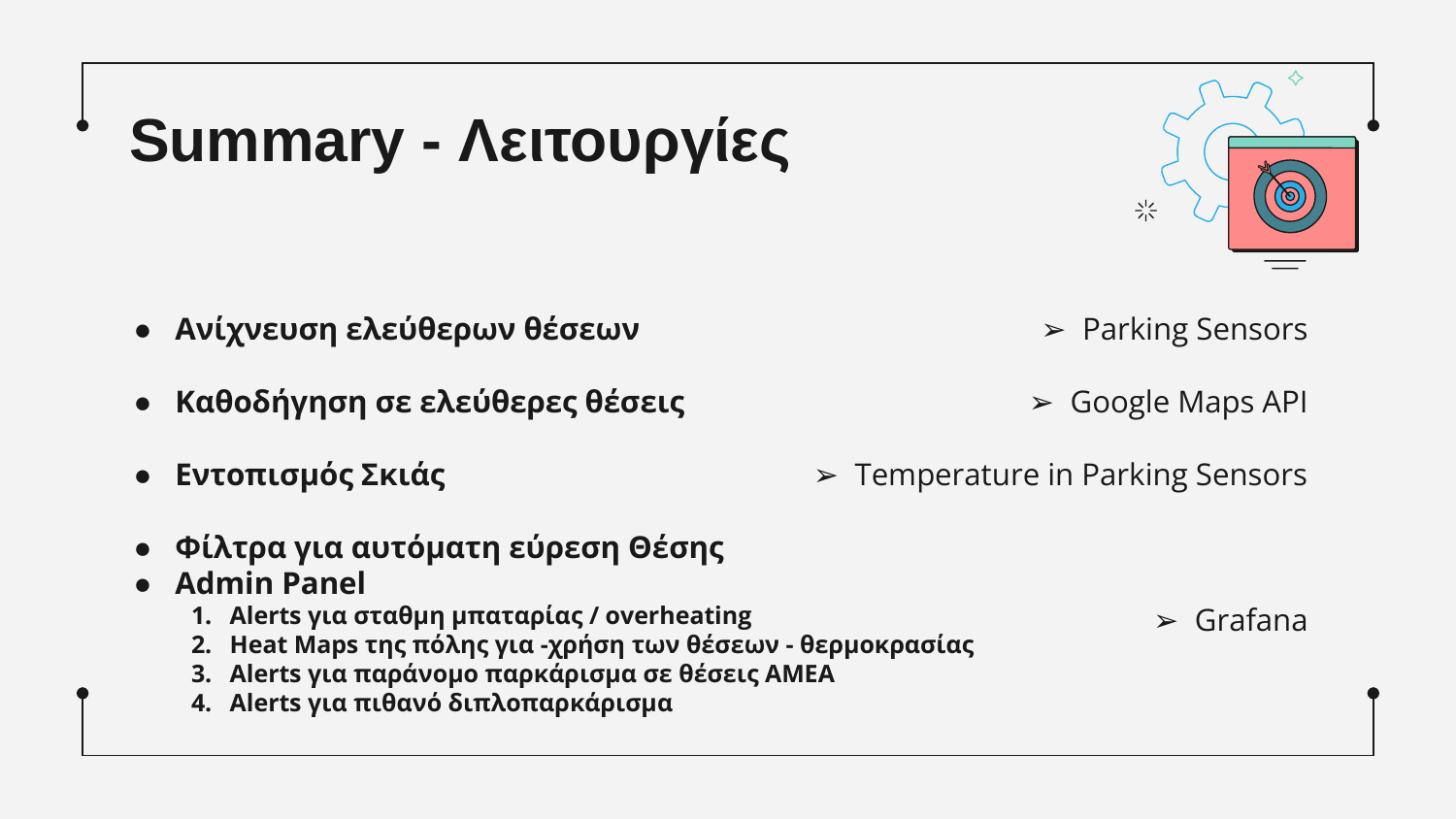

# Summary - Λειτουργίες
Ανίχνευση ελεύθερων θέσεων
Καθοδήγηση σε ελεύθερες θέσεις
Εντοπισμός Σκιάς
Φίλτρα για αυτόματη εύρεση Θέσης
Admin Panel
Alerts για σταθμη μπαταρίας / overheating
Heat Maps της πόλης για -χρήση των θέσεων - θερμοκρασίας
Alerts για παράνομο παρκάρισμα σε θέσεις ΑΜEΑ
Alerts για πιθανό διπλοπαρκάρισμα

Parking Sensors
Google Maps API
Temperature in Parking Sensors

Grafana